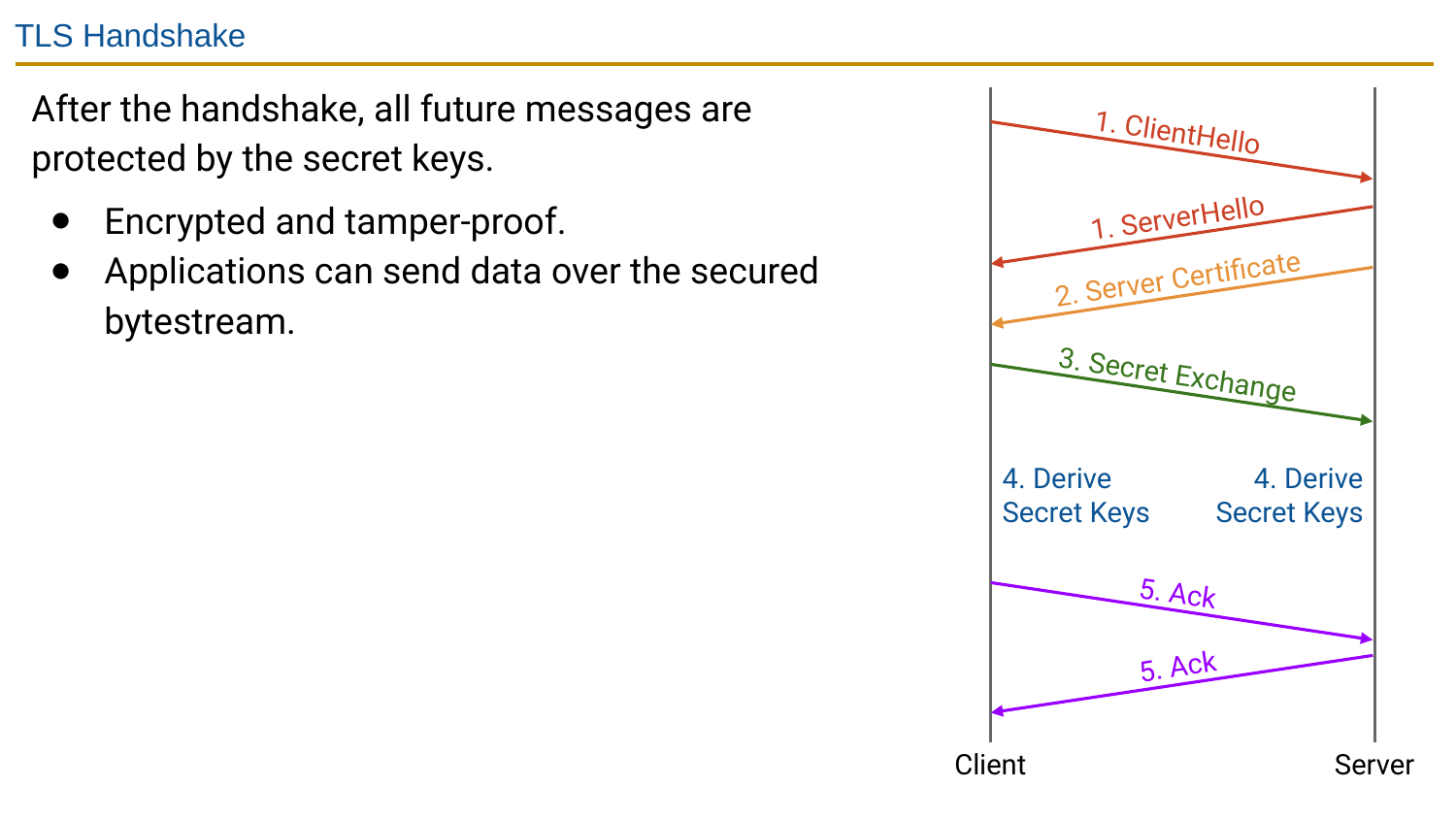

# TLS Handshake
After the handshake, all future messages are protected by the secret keys.
Encrypted and tamper-proof.
Applications can send data over the secured bytestream.
1. ClientHello
1. ServerHello
2. Server Certificate
3. Secret Exchange
4. Derive Secret Keys
4. Derive Secret Keys
5. Ack
5. Ack
Client
Server